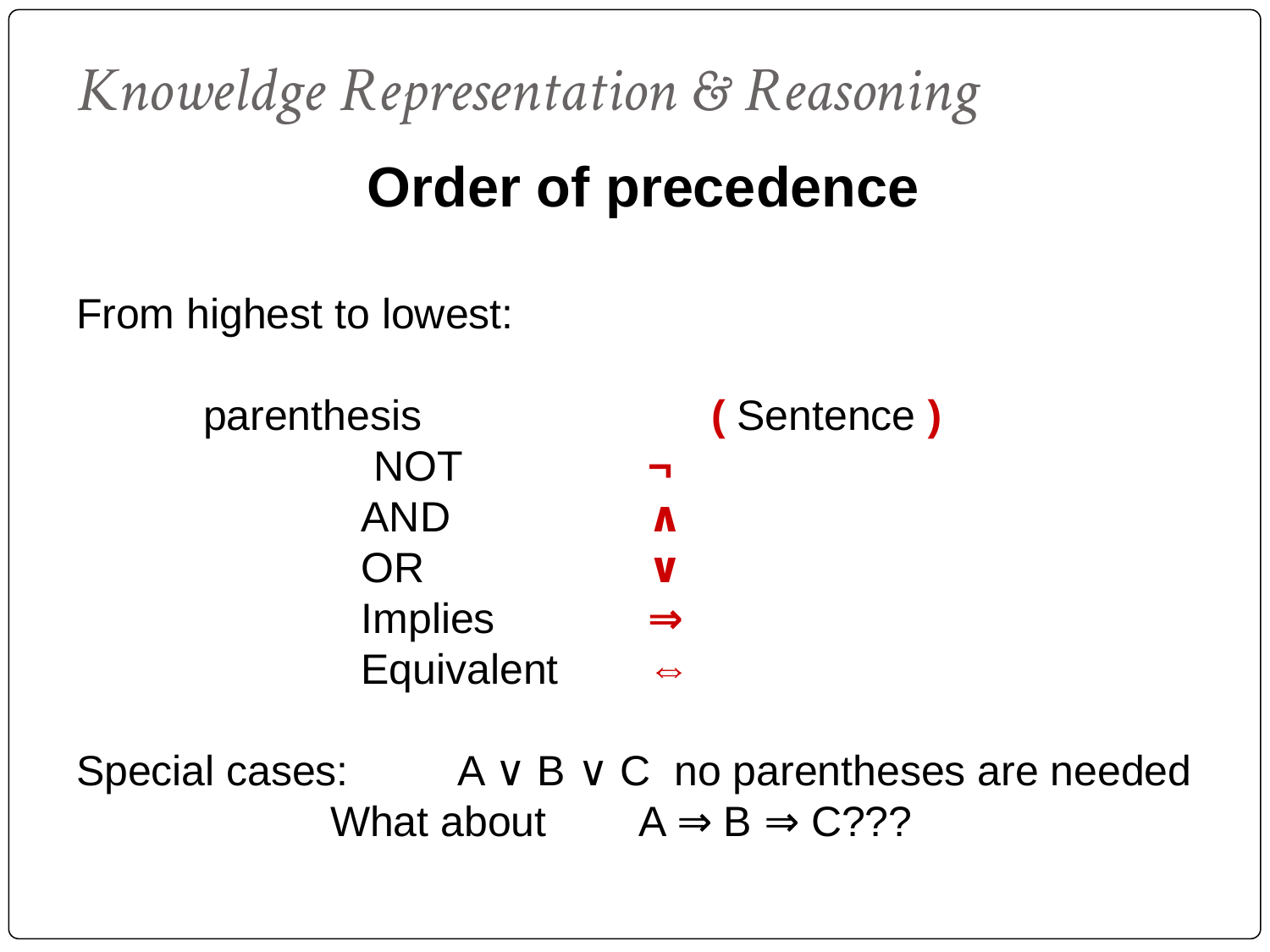

# Knoweldge Representation & Reasoning

Order of precedence

From highest to lowest:

parenthesis   		( Sentence )
         NOT	       	¬
        AND	       	∧
        OR	        	∨
        Implies       	⇒
        Equivalent  	⇔

Special cases: 	A ∨ B ∨ C  no parentheses are needed
		What about        A ⇒ B ⇒ C???